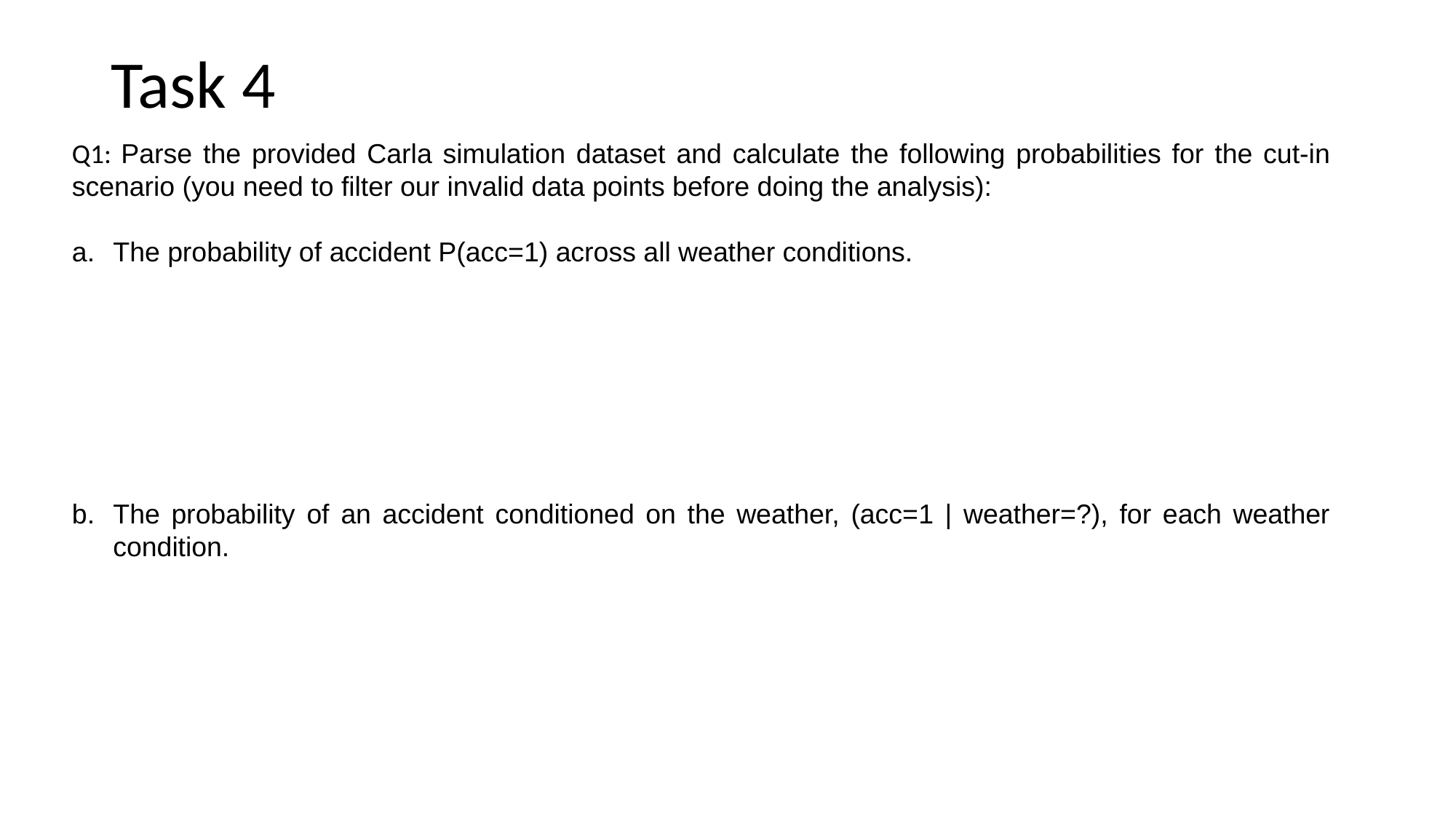

# Task 4
Q1: Parse the provided Carla simulation dataset and calculate the following probabilities for the cut-in scenario (you need to filter our invalid data points before doing the analysis):

The probability of accident P(acc=1) across all weather conditions.

The probability of an accident conditioned on the weather, (acc=1 | weather=?), for each weather condition.